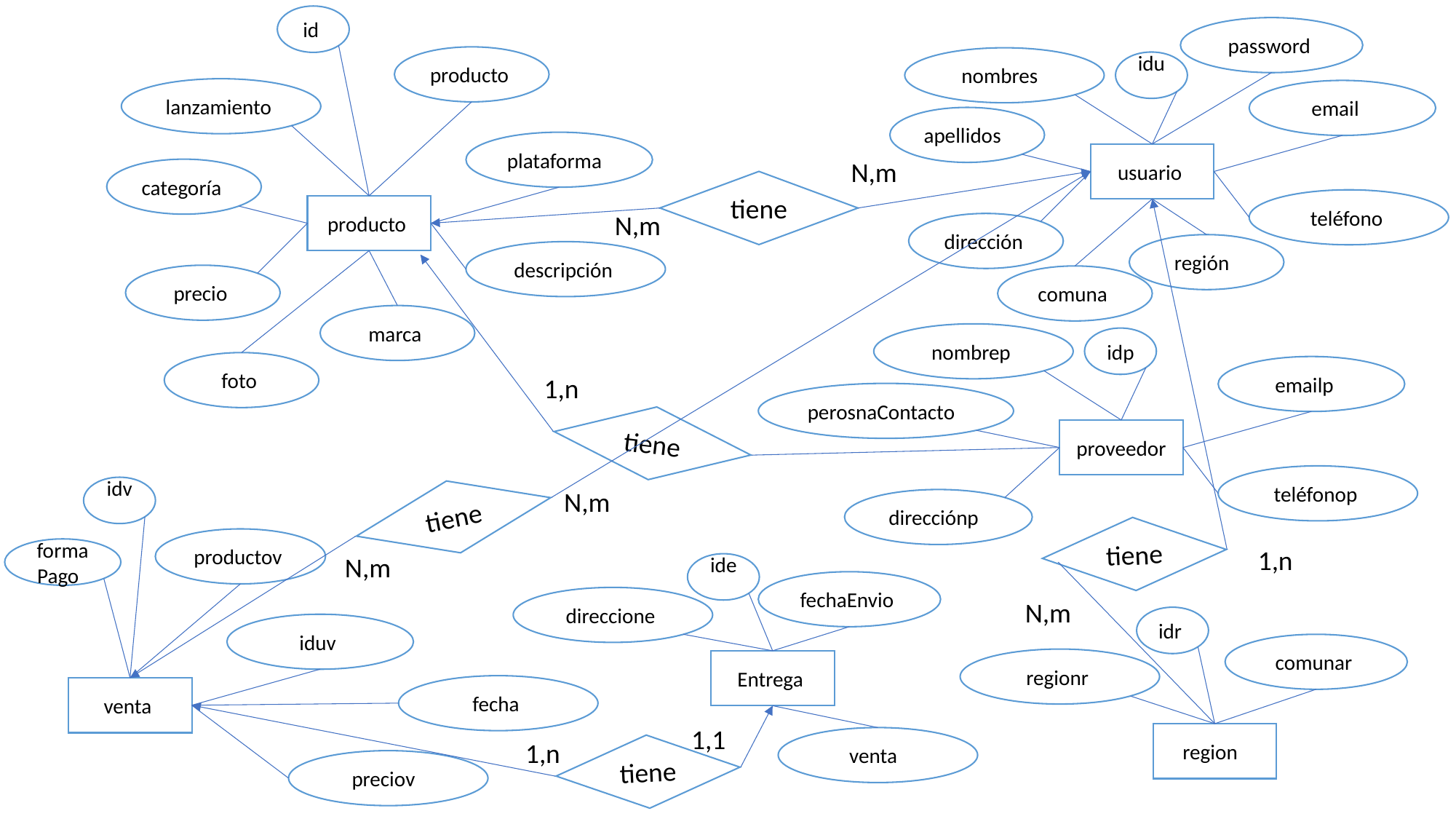

id
password
producto
nombres
idu
lanzamiento
email
apellidos
plataforma
usuario
N,m
categoría
tiene
teléfono
producto
N,m
dirección
región
descripción
precio
comuna
marca
nombrep
idp
foto
emailp
1,n
perosnaContacto
tiene
proveedor
teléfonop
idv
N,m
tiene
direcciónp
tiene
productov
1,n
formaPago
N,m
ide
fechaEnvio
direccione
N,m
idr
iduv
comunar
regionr
Entrega
fecha
venta
1,1
region
venta
1,n
tiene
preciov